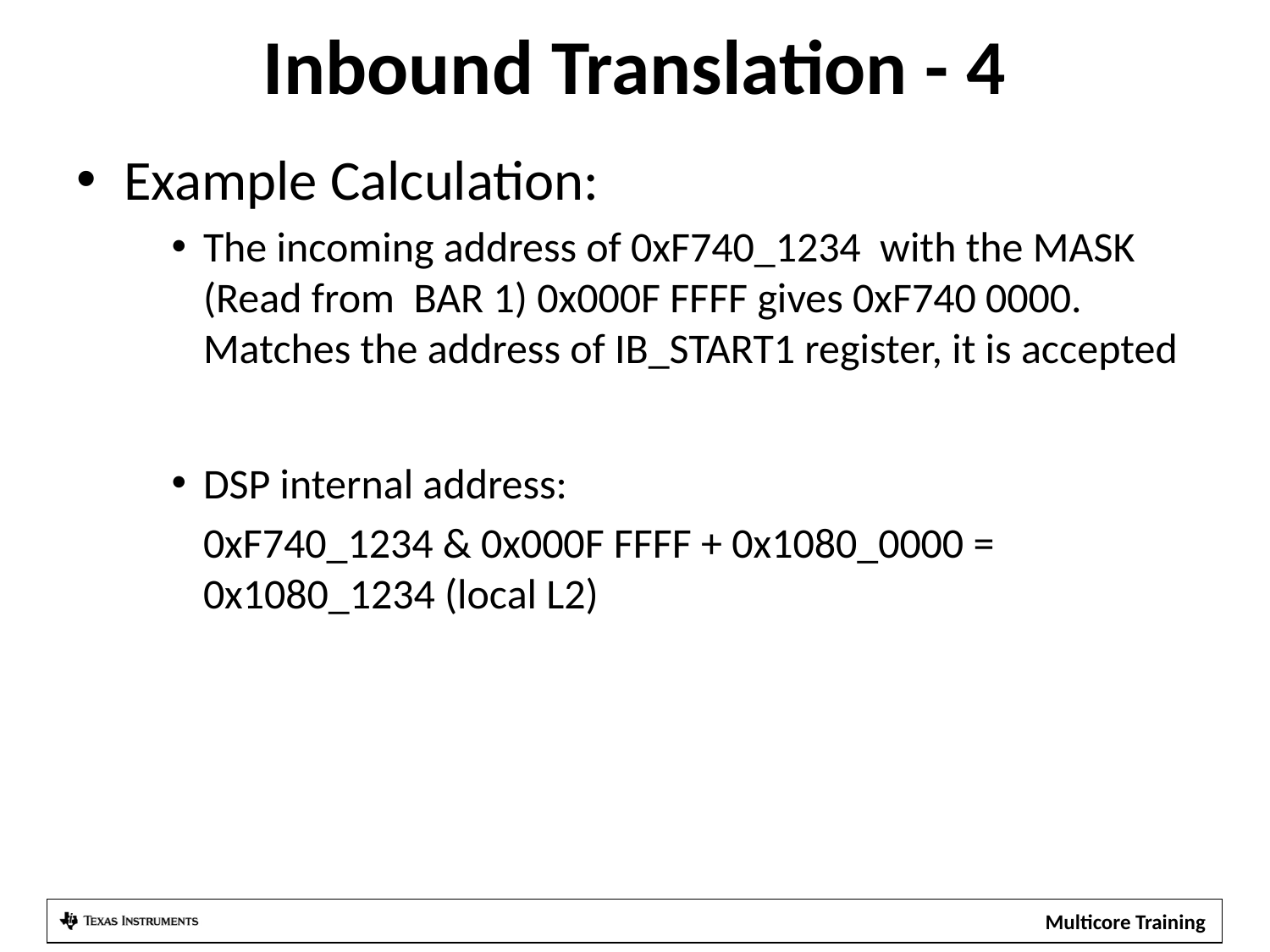

# Inbound Translation - 4
Example Calculation:
The incoming address of 0xF740_1234  with the MASK (Read from  BAR 1) 0x000F FFFF gives 0xF740 0000.  Matches the address of IB_START1 register, it is accepted

DSP internal address:
	0xF740_1234 & 0x000F FFFF + 0x1080_0000 = 0x1080_1234 (local L2)